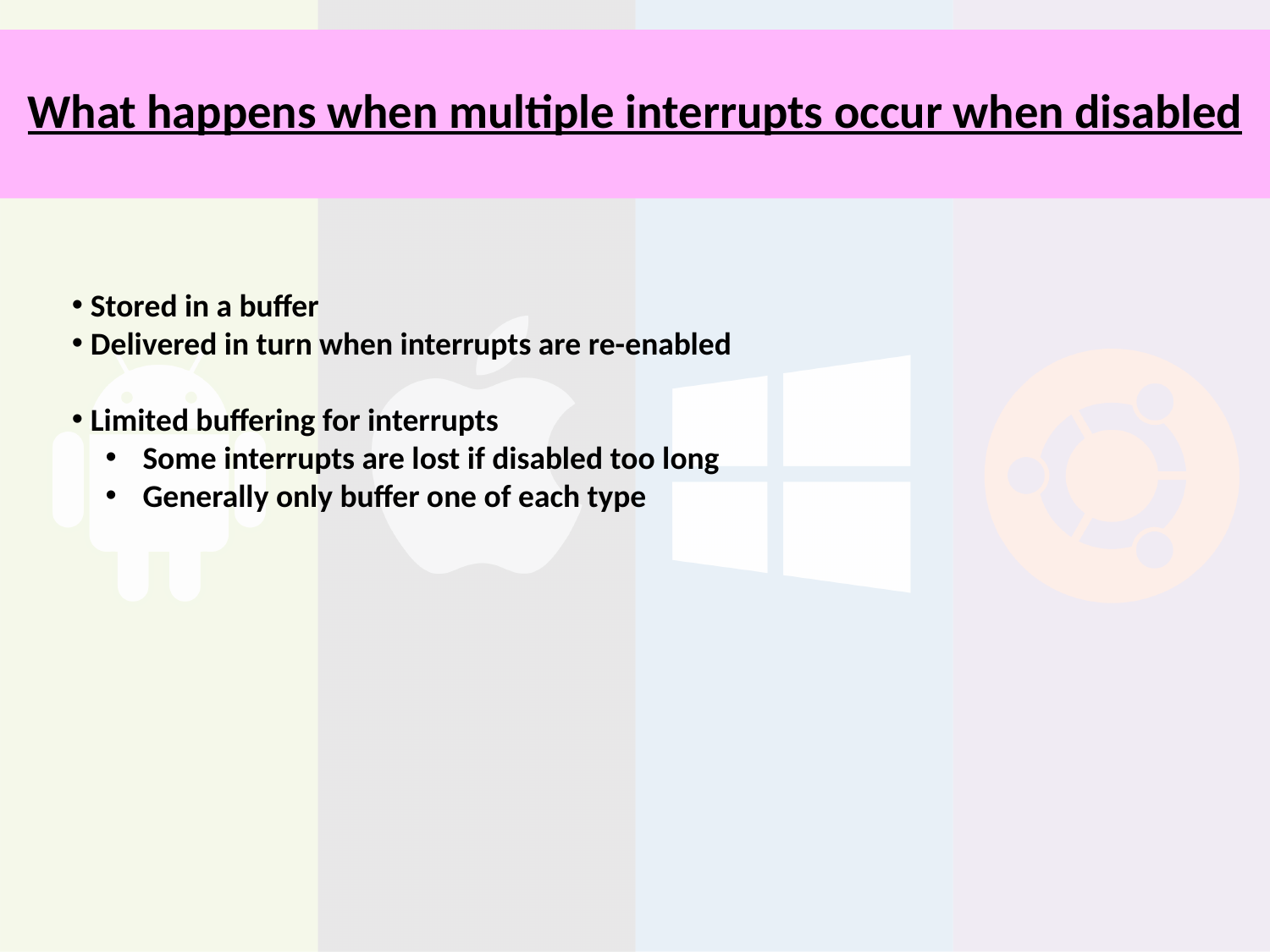

# What happens when multiple interrupts occur when disabled
 Stored in a buffer
 Delivered in turn when interrupts are re-enabled

 Limited buffering for interrupts
 Some interrupts are lost if disabled too long
 Generally only buffer one of each type